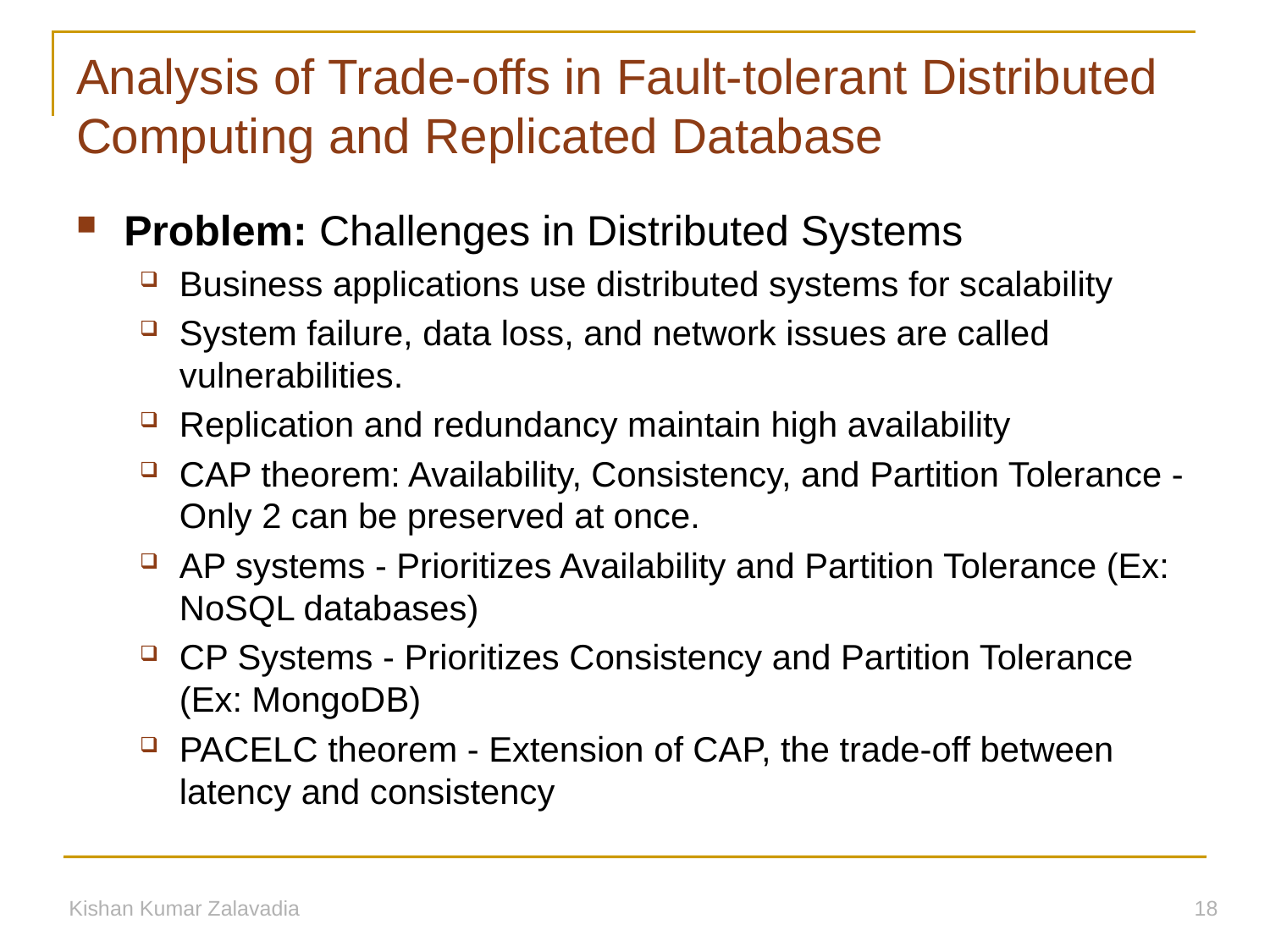

# Analysis of Trade-offs in Fault-tolerant Distributed Computing and Replicated Database
Problem: Challenges in Distributed Systems
Business applications use distributed systems for scalability
System failure, data loss, and network issues are called vulnerabilities.
Replication and redundancy maintain high availability
CAP theorem: Availability, Consistency, and Partition Tolerance - Only 2 can be preserved at once.
AP systems - Prioritizes Availability and Partition Tolerance (Ex: NoSQL databases)
CP Systems - Prioritizes Consistency and Partition Tolerance (Ex: MongoDB)
PACELC theorem - Extension of CAP, the trade-off between latency and consistency
Kishan Kumar Zalavadia
18